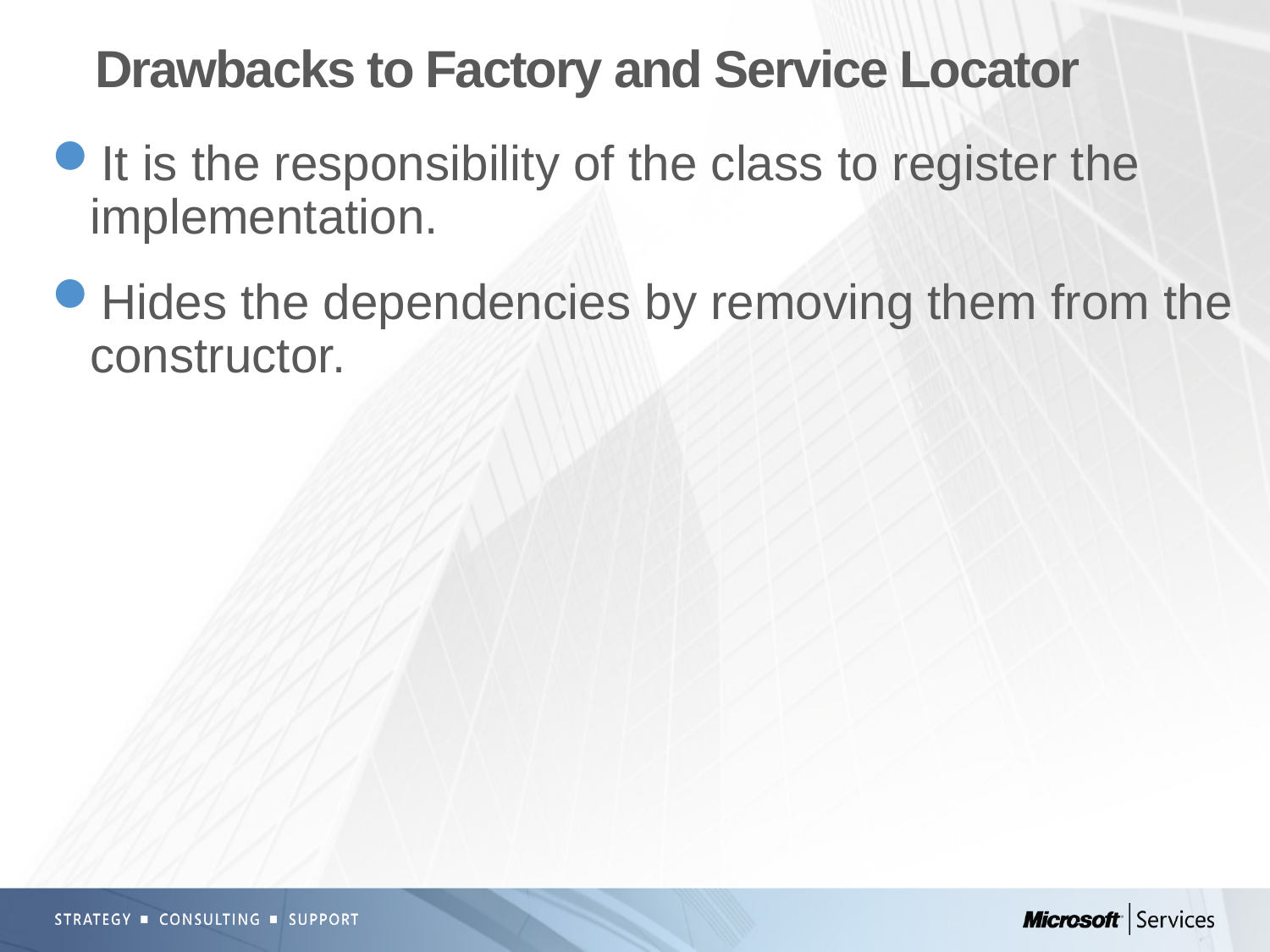

# Drawbacks to Factory and Service Locator
It is the responsibility of the class to register the implementation.
Hides the dependencies by removing them from the constructor.